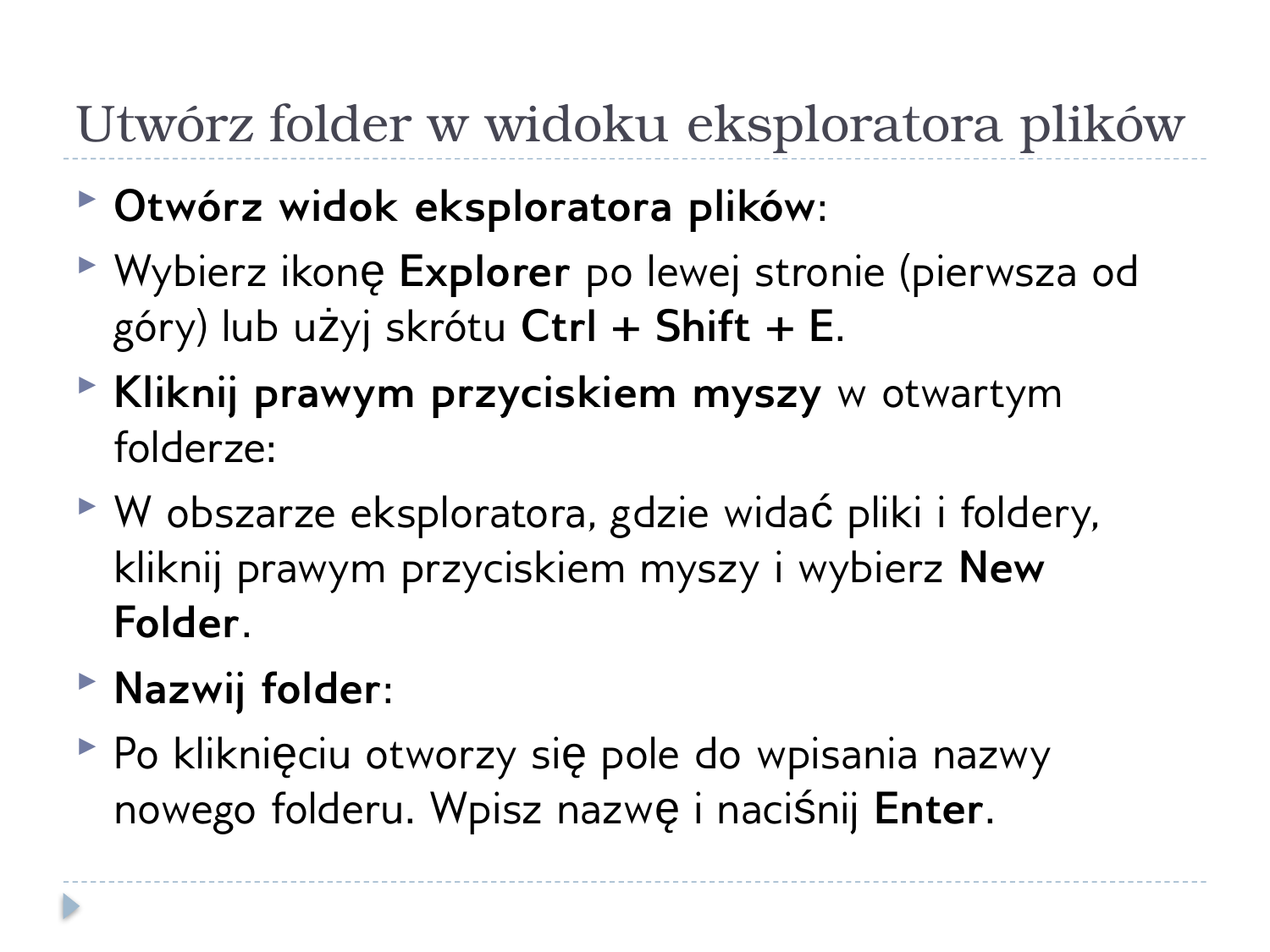

# Utwórz folder w widoku eksploratora plików
Otwórz widok eksploratora plików:
Wybierz ikonę Explorer po lewej stronie (pierwsza od góry) lub użyj skrótu Ctrl + Shift + E.
Kliknij prawym przyciskiem myszy w otwartym folderze:
W obszarze eksploratora, gdzie widać pliki i foldery, kliknij prawym przyciskiem myszy i wybierz New Folder.
Nazwij folder:
Po kliknięciu otworzy się pole do wpisania nazwy nowego folderu. Wpisz nazwę i naciśnij Enter.